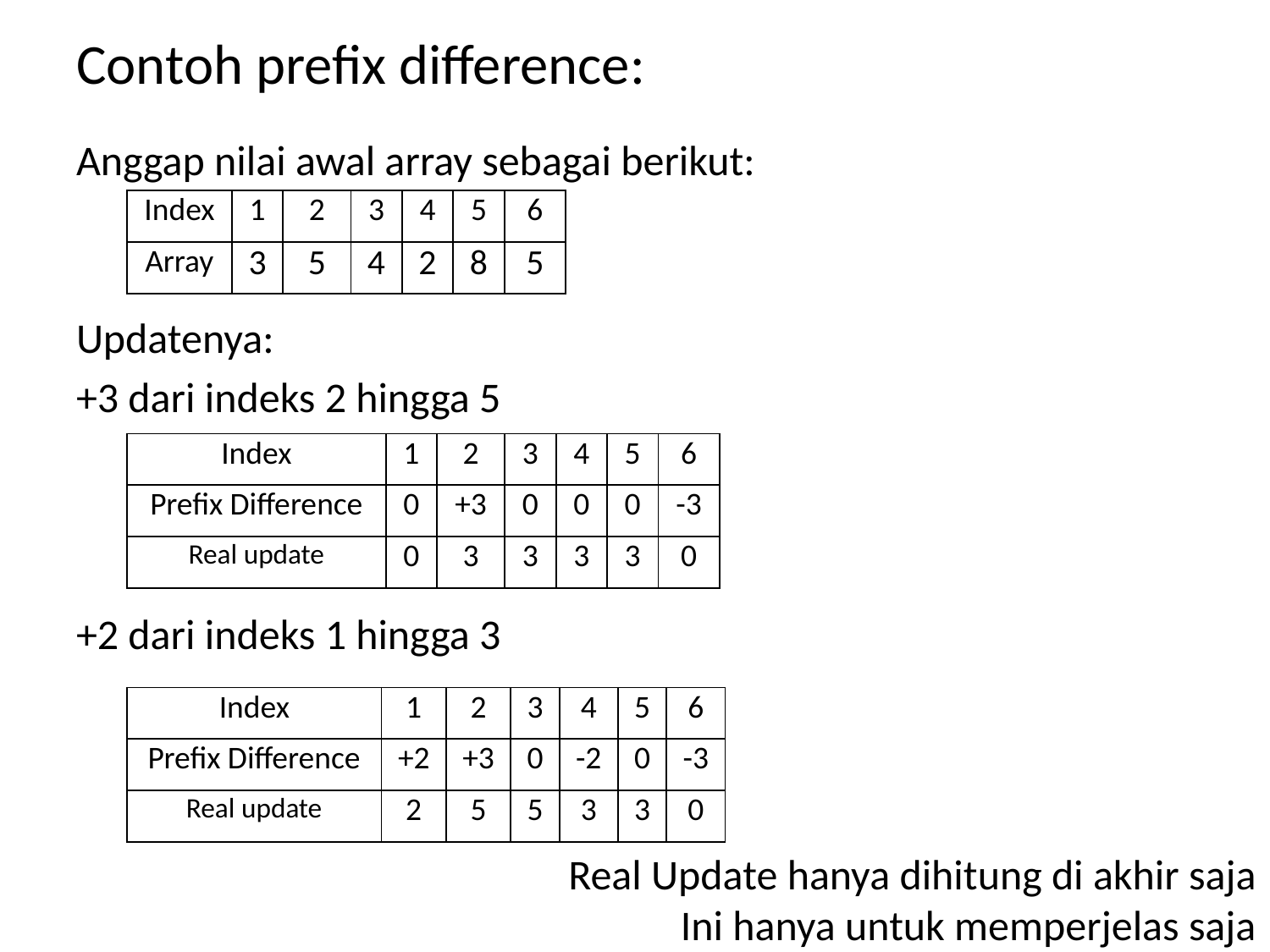

Contoh prefix difference:
Anggap nilai awal array sebagai berikut:

Updatenya:
+3 dari indeks 2 hingga 5

+2 dari indeks 1 hingga 3

| Index | 1 | 2 | 3 | 4 | 5 | 6 |
| --- | --- | --- | --- | --- | --- | --- |
| Array | 3 | 5 | 4 | 2 | 8 | 5 |
| Index | 1 | 2 | 3 | 4 | 5 | 6 |
| --- | --- | --- | --- | --- | --- | --- |
| Prefix Difference | 0 | +3 | 0 | 0 | 0 | -3 |
| Real update | 0 | 3 | 3 | 3 | 3 | 0 |
| Index | 1 | 2 | 3 | 4 | 5 | 6 |
| --- | --- | --- | --- | --- | --- | --- |
| Prefix Difference | +2 | +3 | 0 | -2 | 0 | -3 |
| Real update | 2 | 5 | 5 | 3 | 3 | 0 |
Real Update hanya dihitung di akhir saja
Ini hanya untuk memperjelas saja